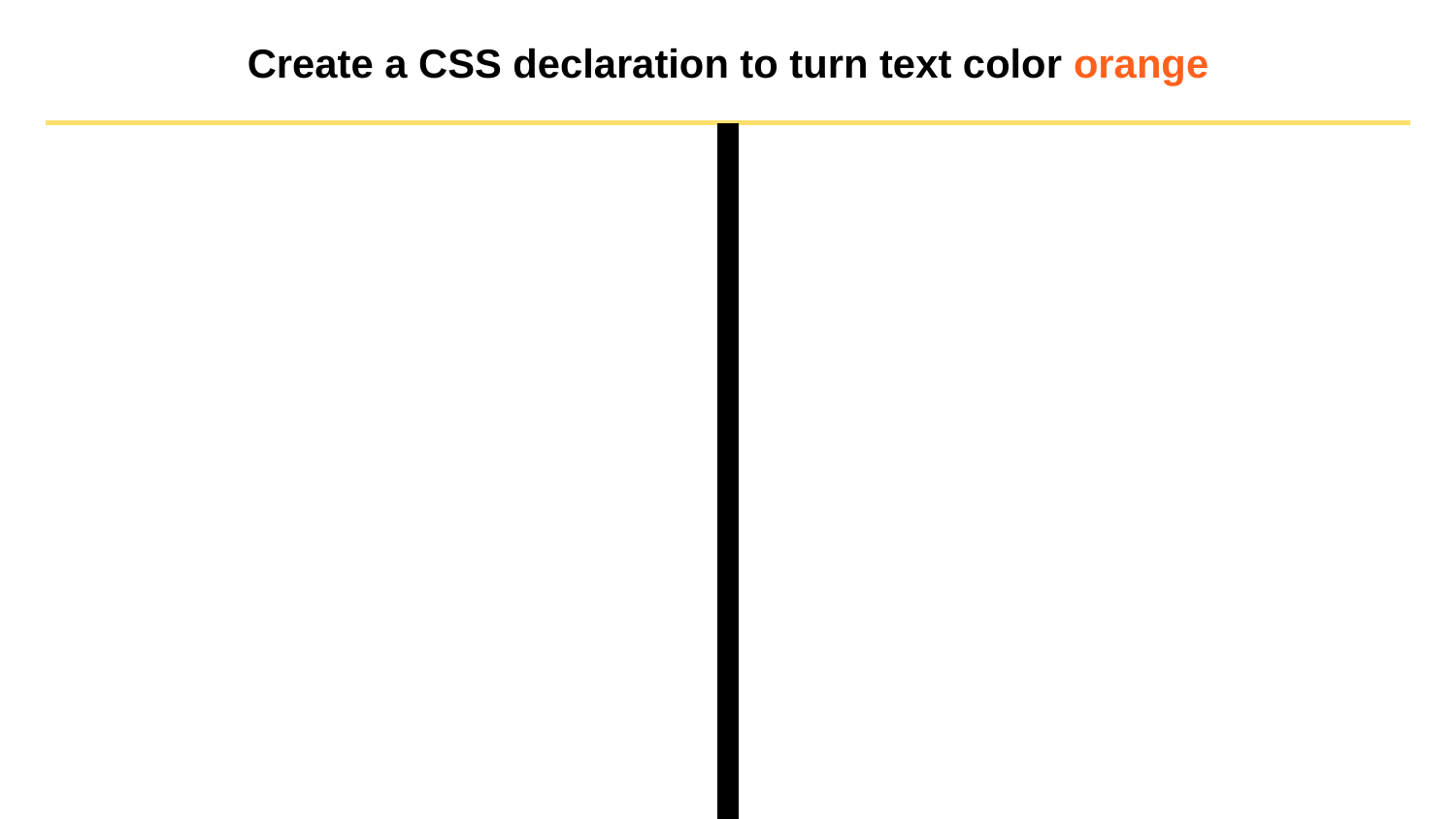

# Create a CSS declaration to turn text color orange